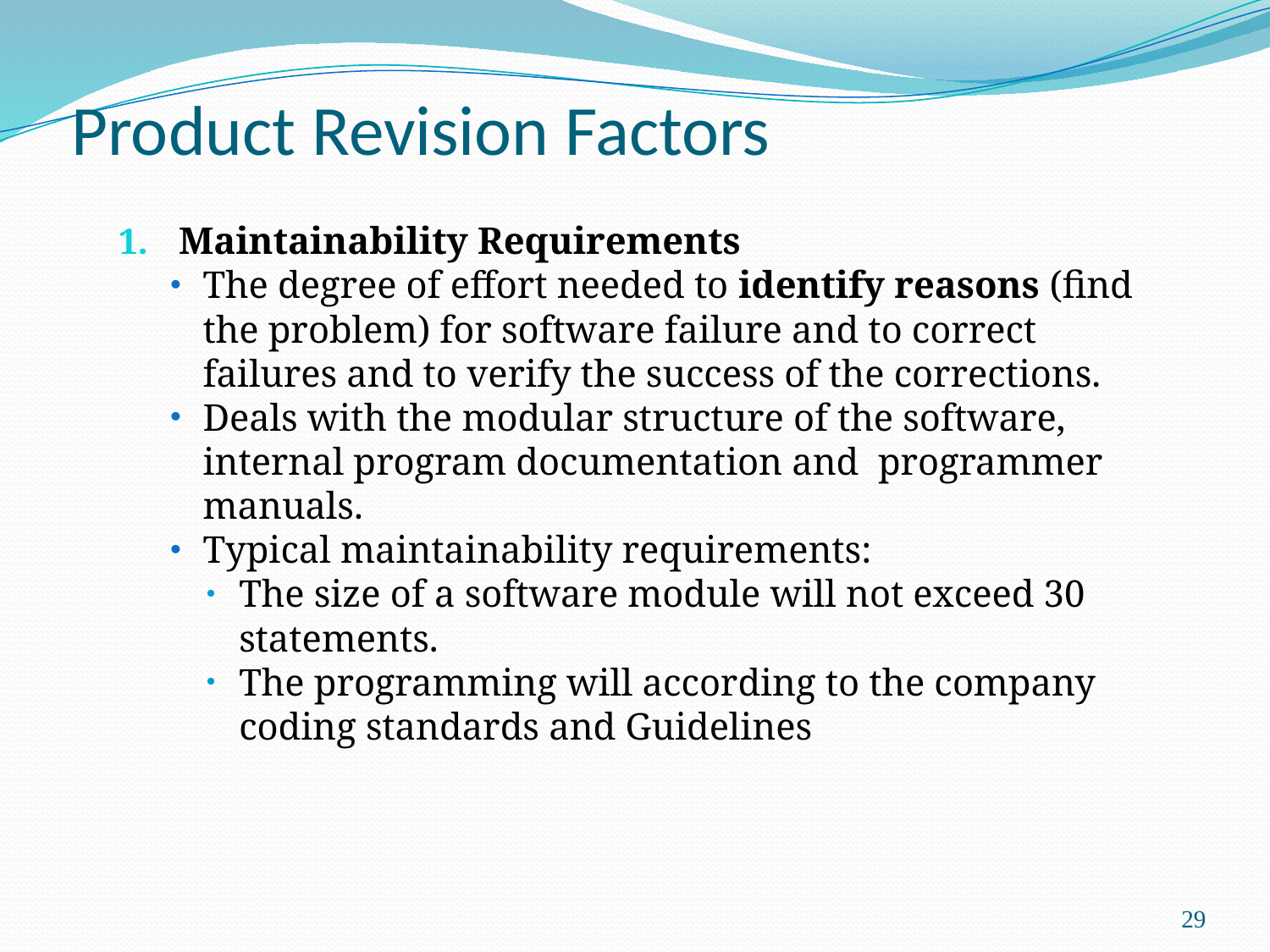

# Product Revision Factors
Maintainability Requirements
The degree of effort needed to identify reasons (find the problem) for software failure and to correct failures and to verify the success of the corrections.
Deals with the modular structure of the software, internal program documentation and  programmer manuals.
Typical maintainability requirements:
The size of a software module will not exceed 30 statements.
The programming will according to the company coding standards and Guidelines
29